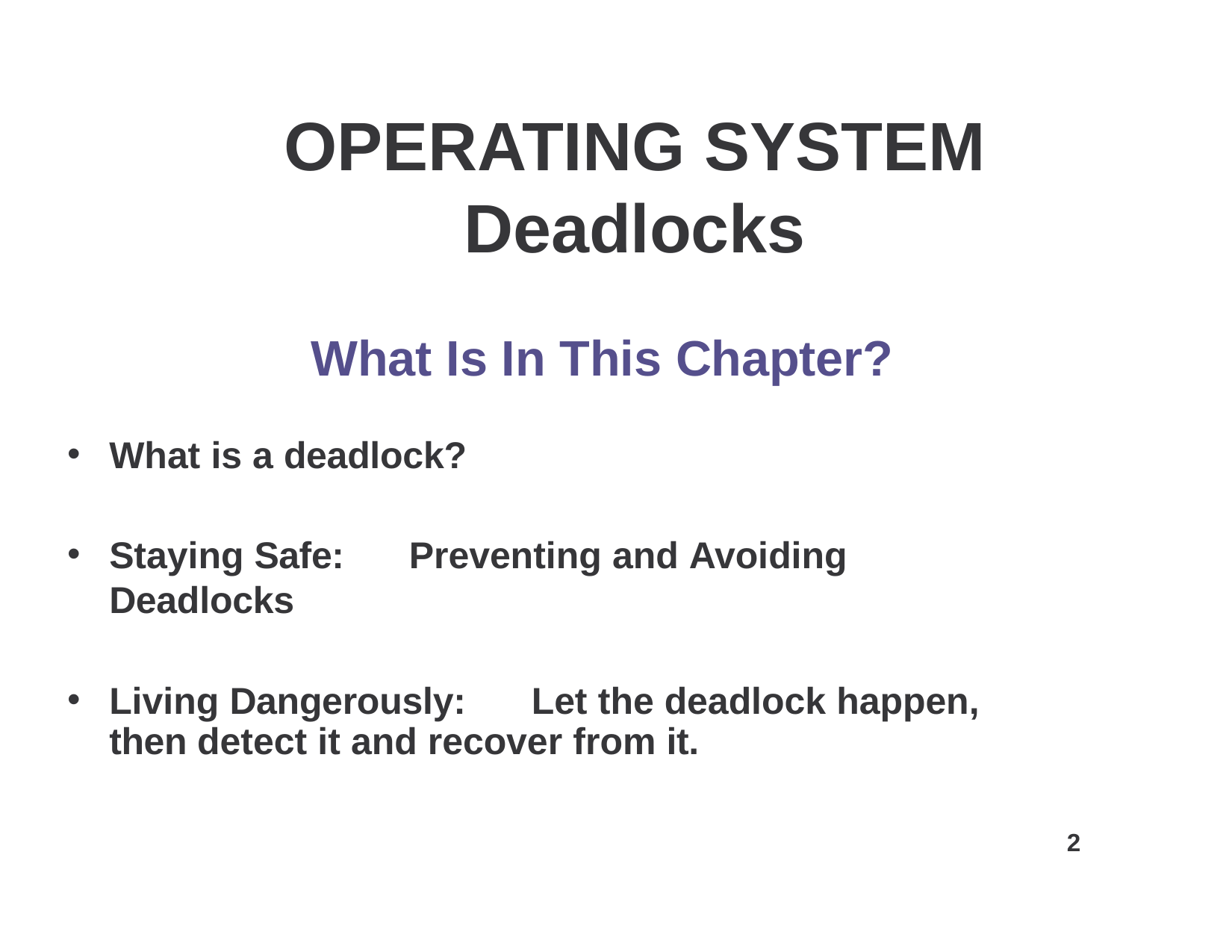

# OPERATING SYSTEM
Deadlocks
What Is In This Chapter?
What is a deadlock?

Staying Safe:	Preventing and Avoiding Deadlocks

Living Dangerously:	Let the deadlock happen, then detect it and recover from it.
2